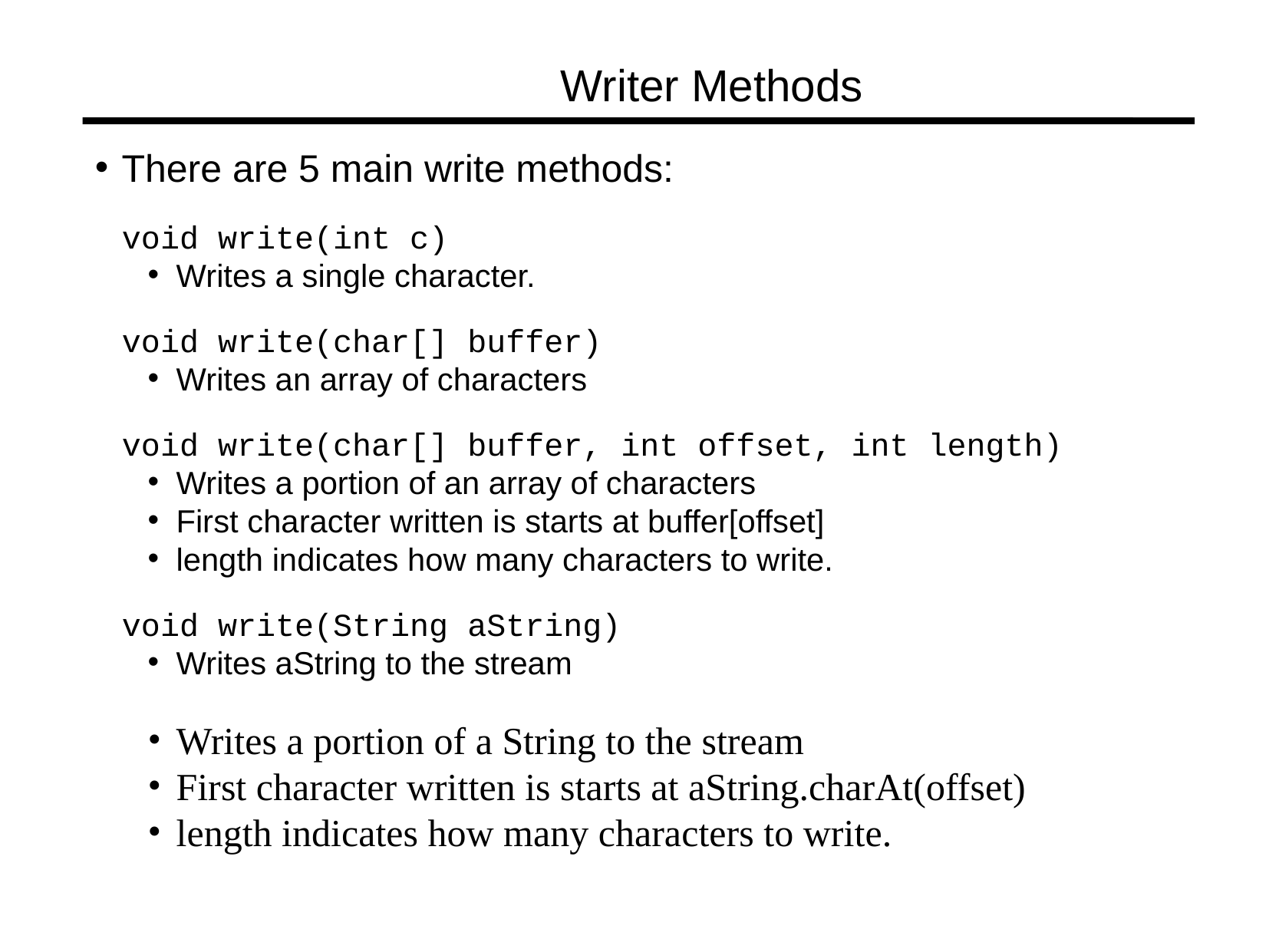

Writer Methods
There are 5 main write methods:

void write(int c)
Writes a single character.

void write(char[] buffer)
Writes an array of characters

void write(char[] buffer, int offset, int length)
Writes a portion of an array of characters
First character written is starts at buffer[offset]
length indicates how many characters to write.

void write(String aString)
Writes aString to the stream

void write(String aString, int offset, int length)
Writes a portion of a String to the stream
First character written is starts at aString.charAt(offset)
length indicates how many characters to write.